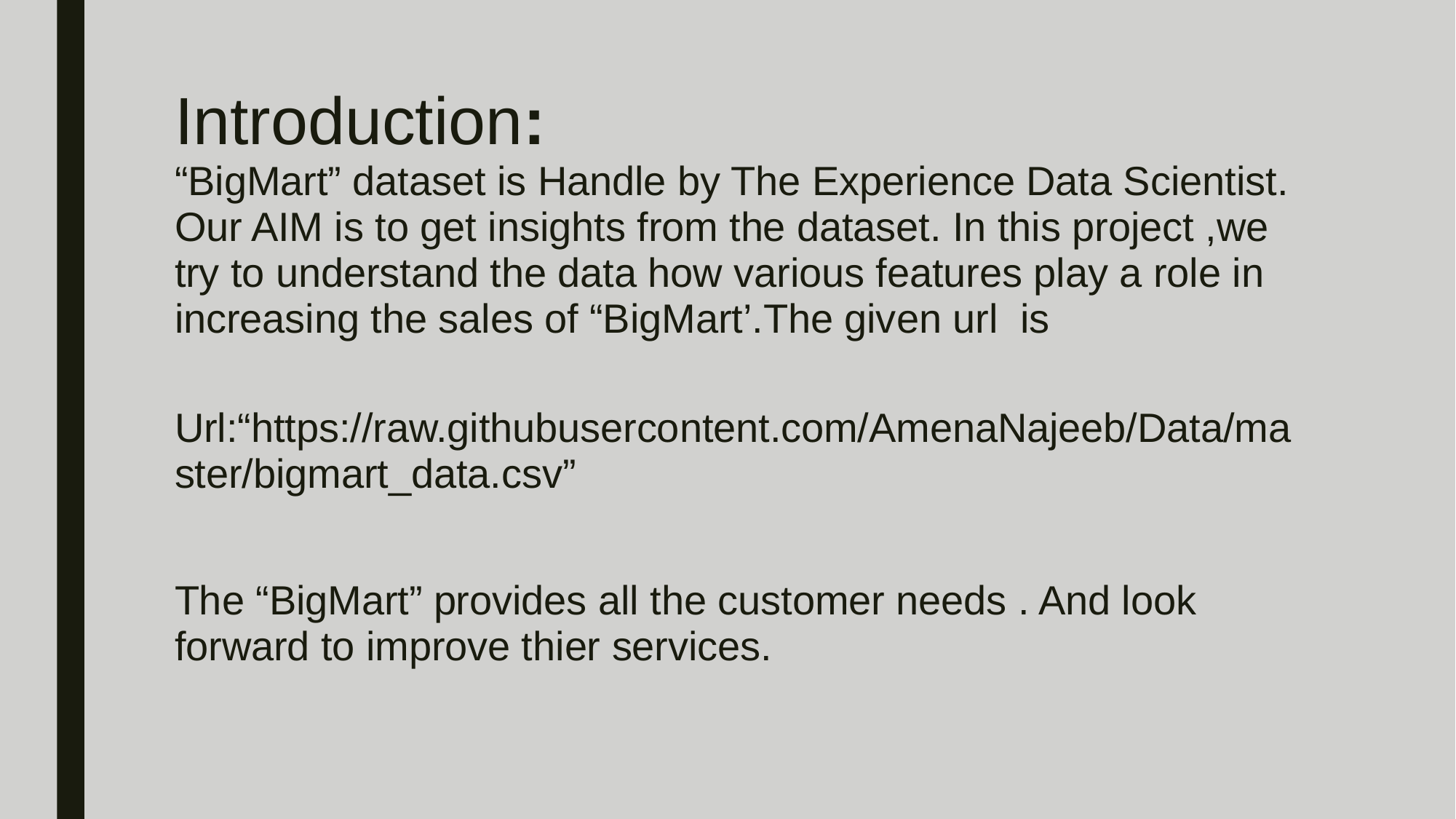

# Introduction:
“BigMart” dataset is Handle by The Experience Data Scientist. Our AIM is to get insights from the dataset. In this project ,we try to understand the data how various features play a role in increasing the sales of “BigMart’.The given url  is
 Url:“https://raw.githubusercontent.com/AmenaNajeeb/Data/master/bigmart_data.csv”

The “BigMart” provides all the customer needs . And look forward to improve thier services.